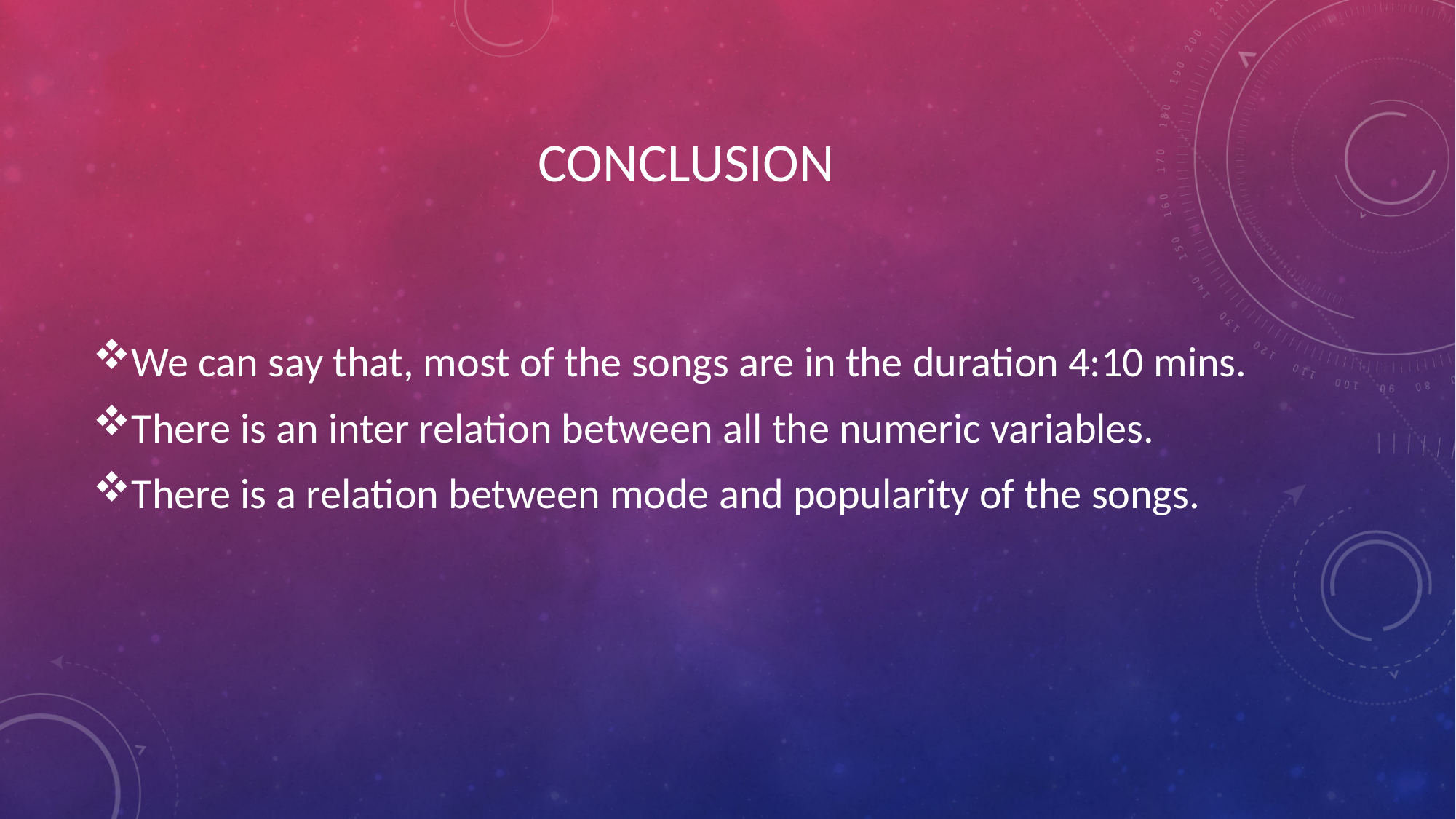

# CONCLUSION
We can say that, most of the songs are in the duration 4:10 mins.
There is an inter relation between all the numeric variables.
There is a relation between mode and popularity of the songs.